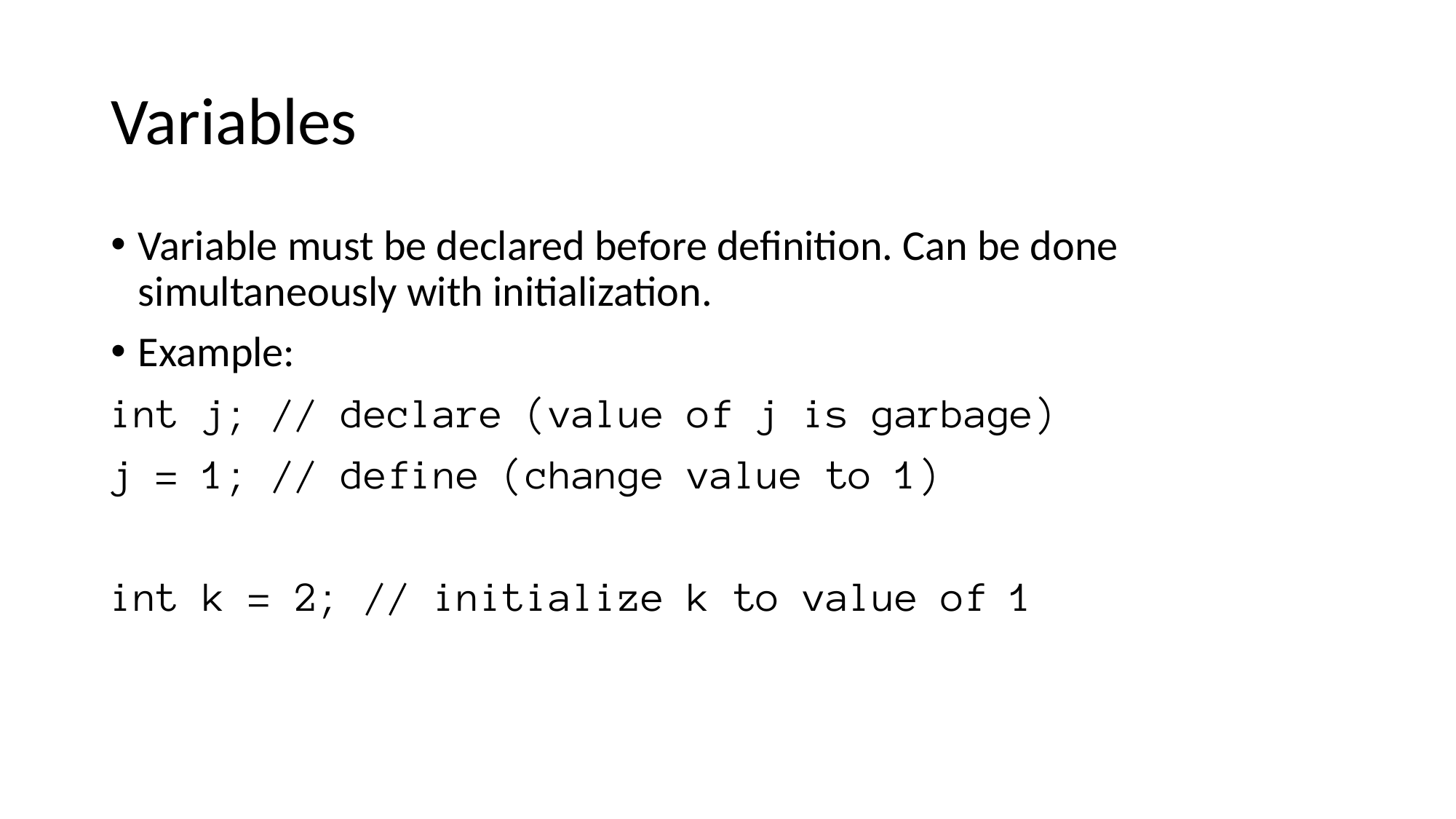

# Variables
Variable must be declared before definition. Can be done simultaneously with initialization.
Example:
int j; // declare (value of j is garbage)
j = 1; // define (change value to 1)

int k = 2; // initialize k to value of 1